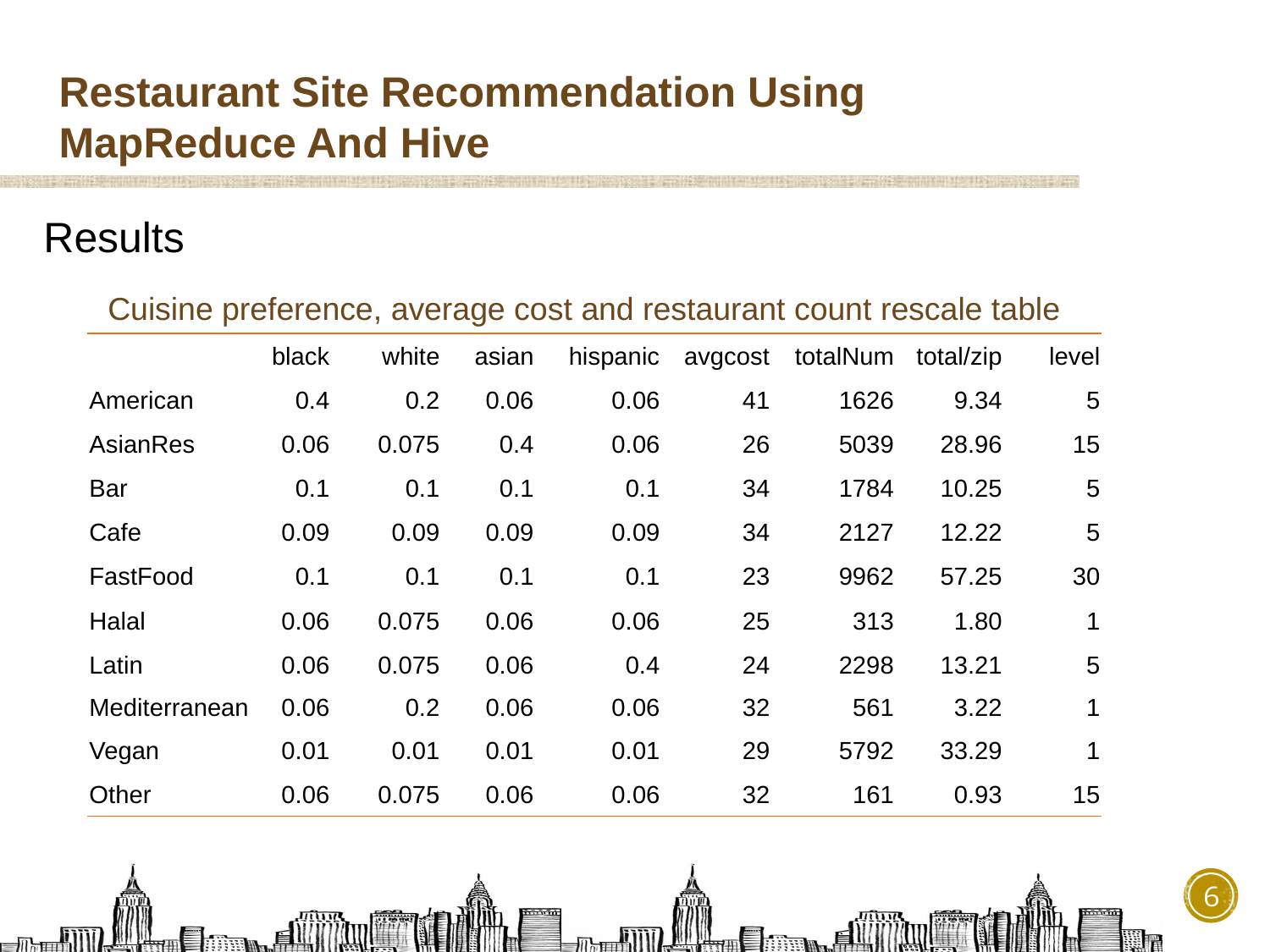

Results
Cuisine preference, average cost and restaurant count rescale table
|  | black | white | asian | hispanic | avgcost | totalNum | total/zip | level |
| --- | --- | --- | --- | --- | --- | --- | --- | --- |
| American | 0.4 | 0.2 | 0.06 | 0.06 | 41 | 1626 | 9.34 | 5 |
| AsianRes | 0.06 | 0.075 | 0.4 | 0.06 | 26 | 5039 | 28.96 | 15 |
| Bar | 0.1 | 0.1 | 0.1 | 0.1 | 34 | 1784 | 10.25 | 5 |
| Cafe | 0.09 | 0.09 | 0.09 | 0.09 | 34 | 2127 | 12.22 | 5 |
| FastFood | 0.1 | 0.1 | 0.1 | 0.1 | 23 | 9962 | 57.25 | 30 |
| Halal | 0.06 | 0.075 | 0.06 | 0.06 | 25 | 313 | 1.80 | 1 |
| Latin | 0.06 | 0.075 | 0.06 | 0.4 | 24 | 2298 | 13.21 | 5 |
| Mediterranean | 0.06 | 0.2 | 0.06 | 0.06 | 32 | 561 | 3.22 | 1 |
| Vegan | 0.01 | 0.01 | 0.01 | 0.01 | 29 | 5792 | 33.29 | 1 |
| Other | 0.06 | 0.075 | 0.06 | 0.06 | 32 | 161 | 0.93 | 15 |
6